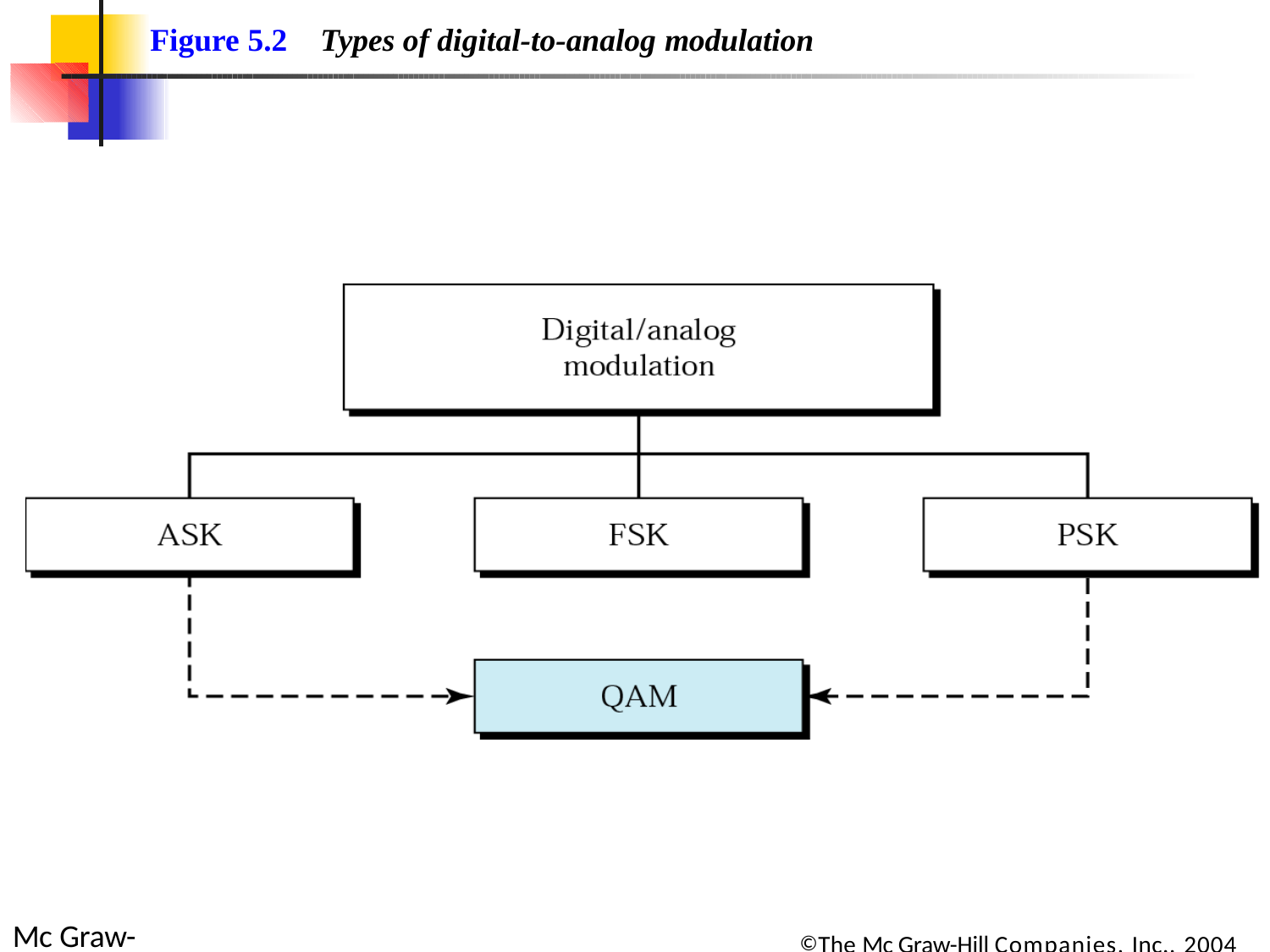

Figure 5.2
Types of digital-to-analog modulation

©The Mc Graw-Hill Companies, Inc., 2004
Mc Graw-Hill